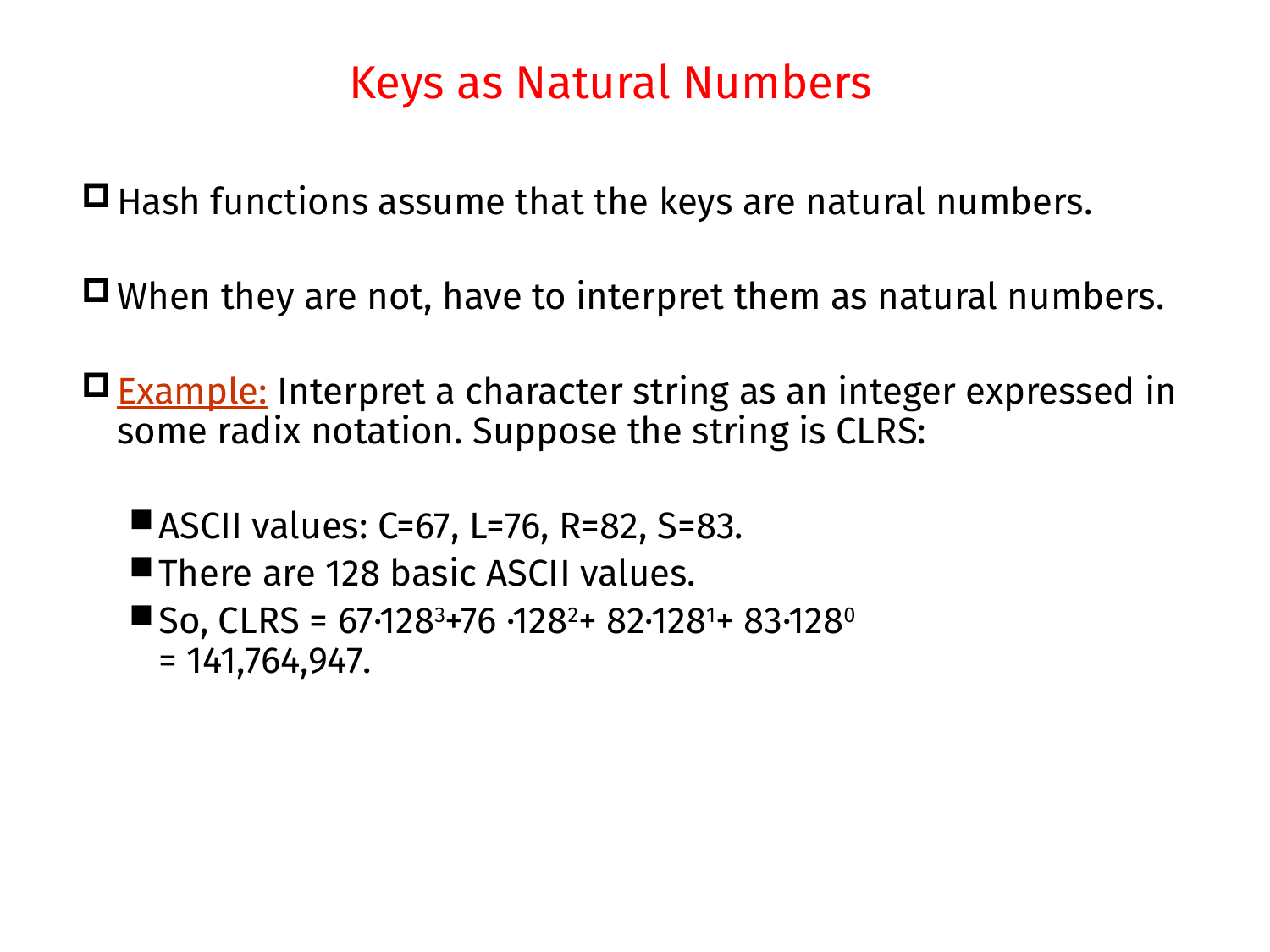

# Keys as Natural Numbers
Hash functions assume that the keys are natural numbers.

When they are not, have to interpret them as natural numbers.

Example: Interpret a character string as an integer expressed in some radix notation. Suppose the string is CLRS:

ASCII values: C=67, L=76, R=82, S=83.
There are 128 basic ASCII values.
So, CLRS = 67·1283+76 ·1282+ 82·1281+ 83·1280 		               = 141,764,947.